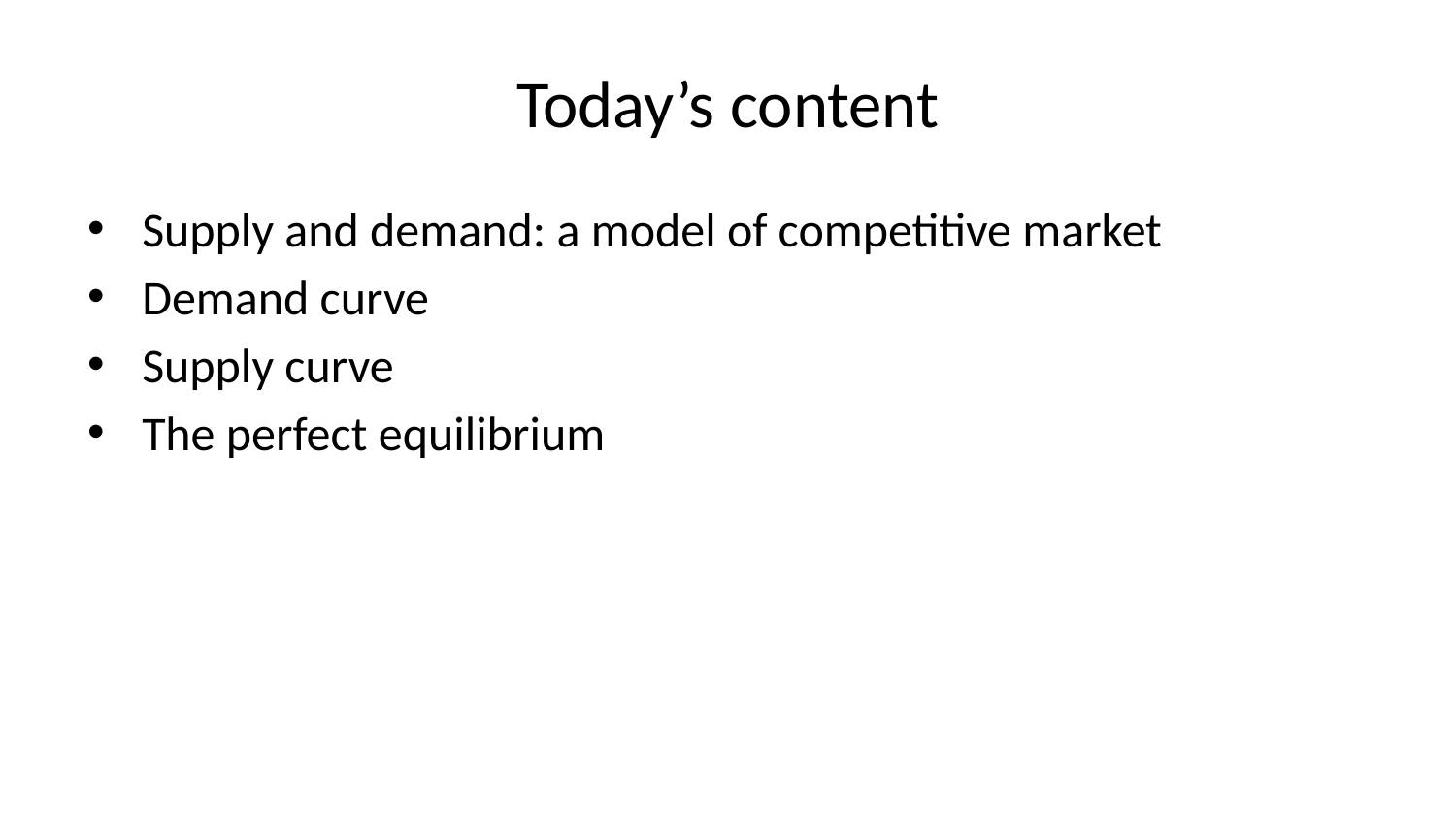

# Today’s content
Supply and demand: a model of competitive market
Demand curve
Supply curve
The perfect equilibrium